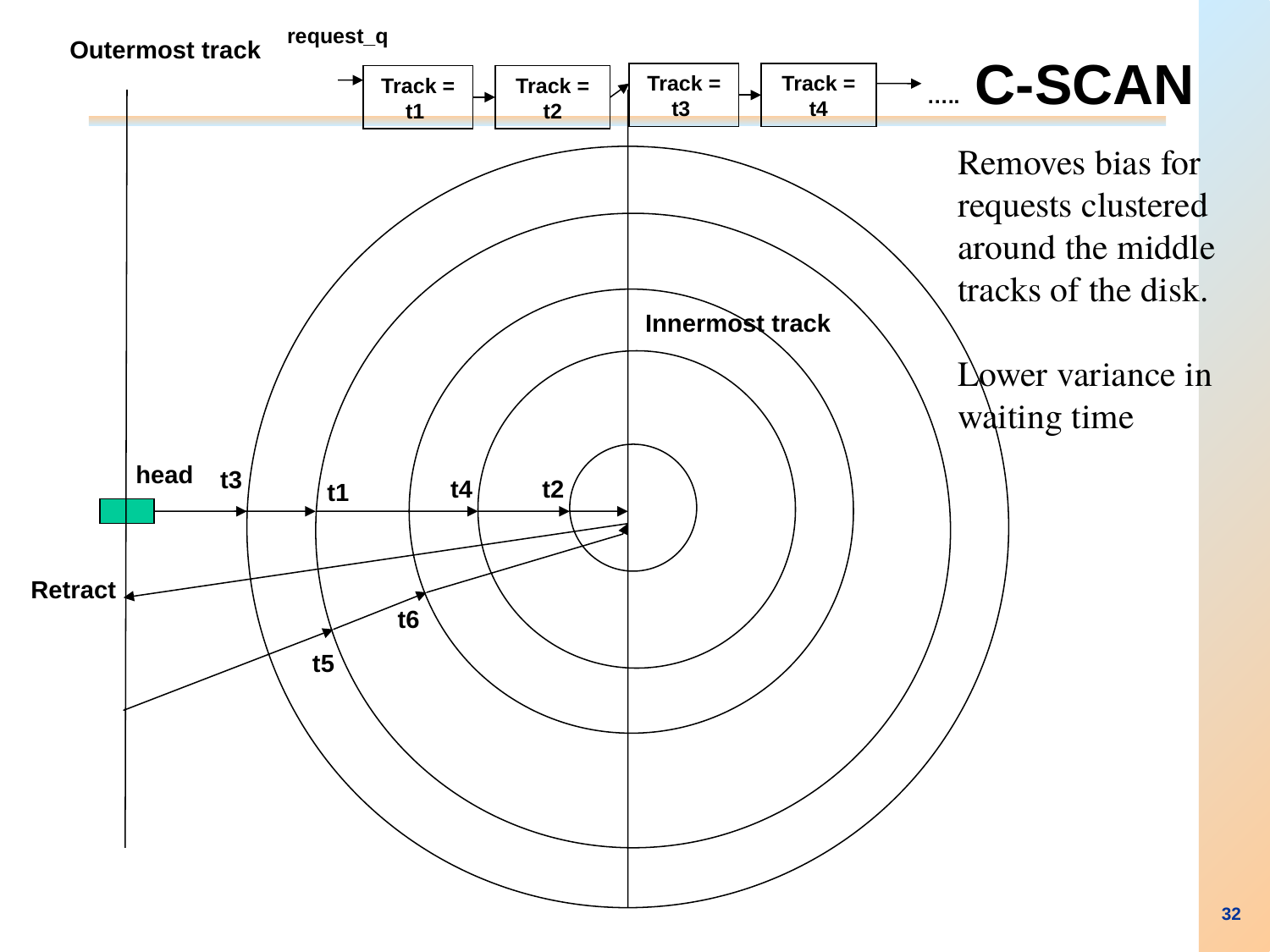

request_q
Track = t3
Track = t4
Track = t1
Track = t2
…..

Outermost track
C-SCAN

Removes bias for requests clustered around the middle tracks of the disk.

Lower variance in waiting time

Innermost track

head
t3
t4
t2
t1

Retract

t6

t5